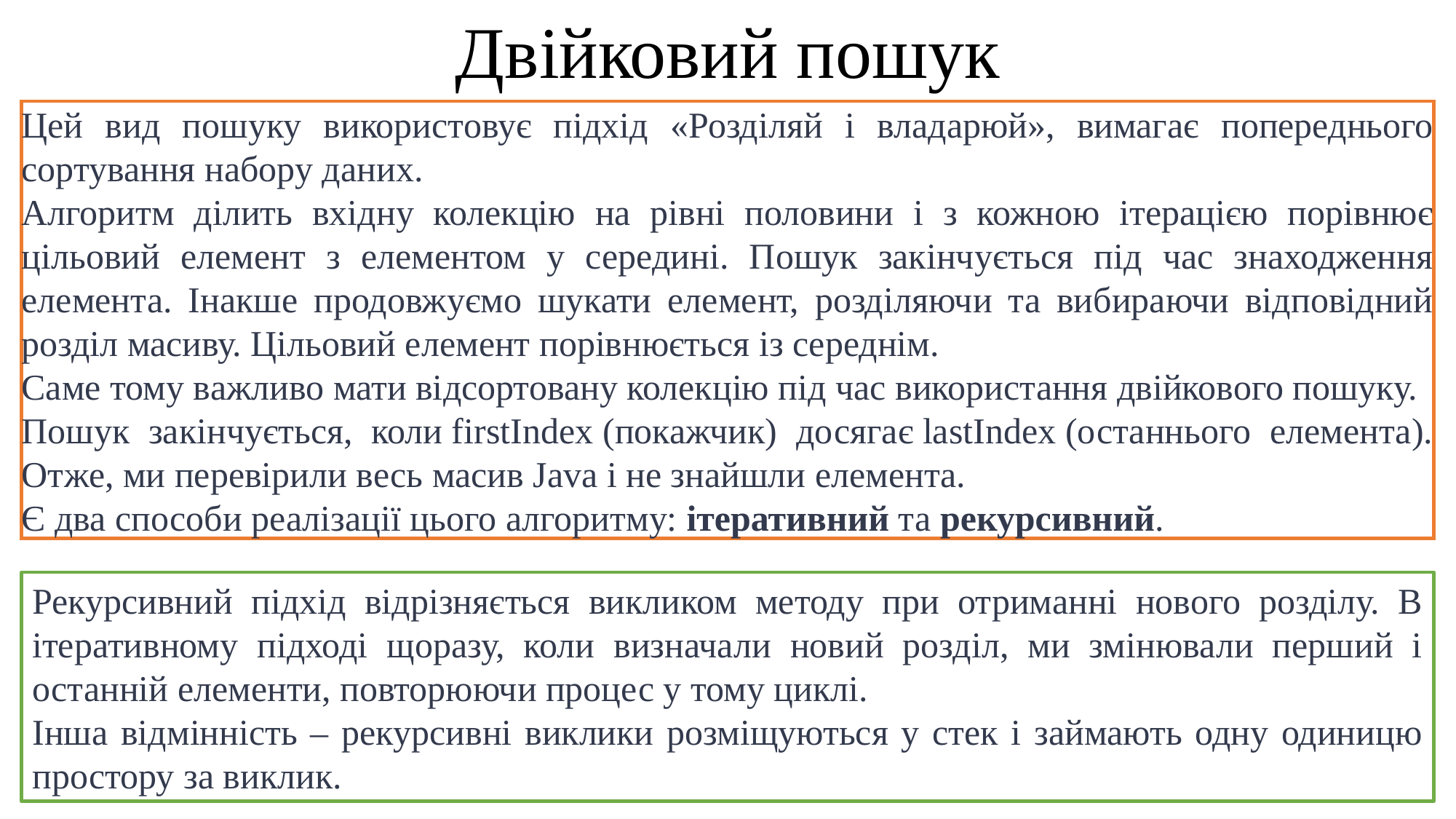

Двійковий пошук
Цей вид пошуку використовує підхід «Розділяй і владарюй», вимагає попереднього сортування набору даних.
Алгоритм ділить вхідну колекцію на рівні половини і з кожною ітерацією порівнює цільовий елемент з елементом у середині. Пошук закінчується під час знаходження елемента. Інакше продовжуємо шукати елемент, розділяючи та вибираючи відповідний розділ масиву. Цільовий елемент порівнюється із середнім.
Саме тому важливо мати відсортовану колекцію під час використання двійкового пошуку.
Пошук закінчується, коли firstIndex (покажчик) досягає lastIndex (останнього елемента). Отже, ми перевірили весь масив Java і не знайшли елемента.
Є два способи реалізації цього алгоритму: ітеративний та рекурсивний.
Рекурсивний підхід відрізняється викликом методу при отриманні нового розділу. В ітеративному підході щоразу, коли визначали новий розділ, ми змінювали перший і останній елементи, повторюючи процес у тому циклі.
Інша відмінність – рекурсивні виклики розміщуються у стек і займають одну одиницю простору за виклик.